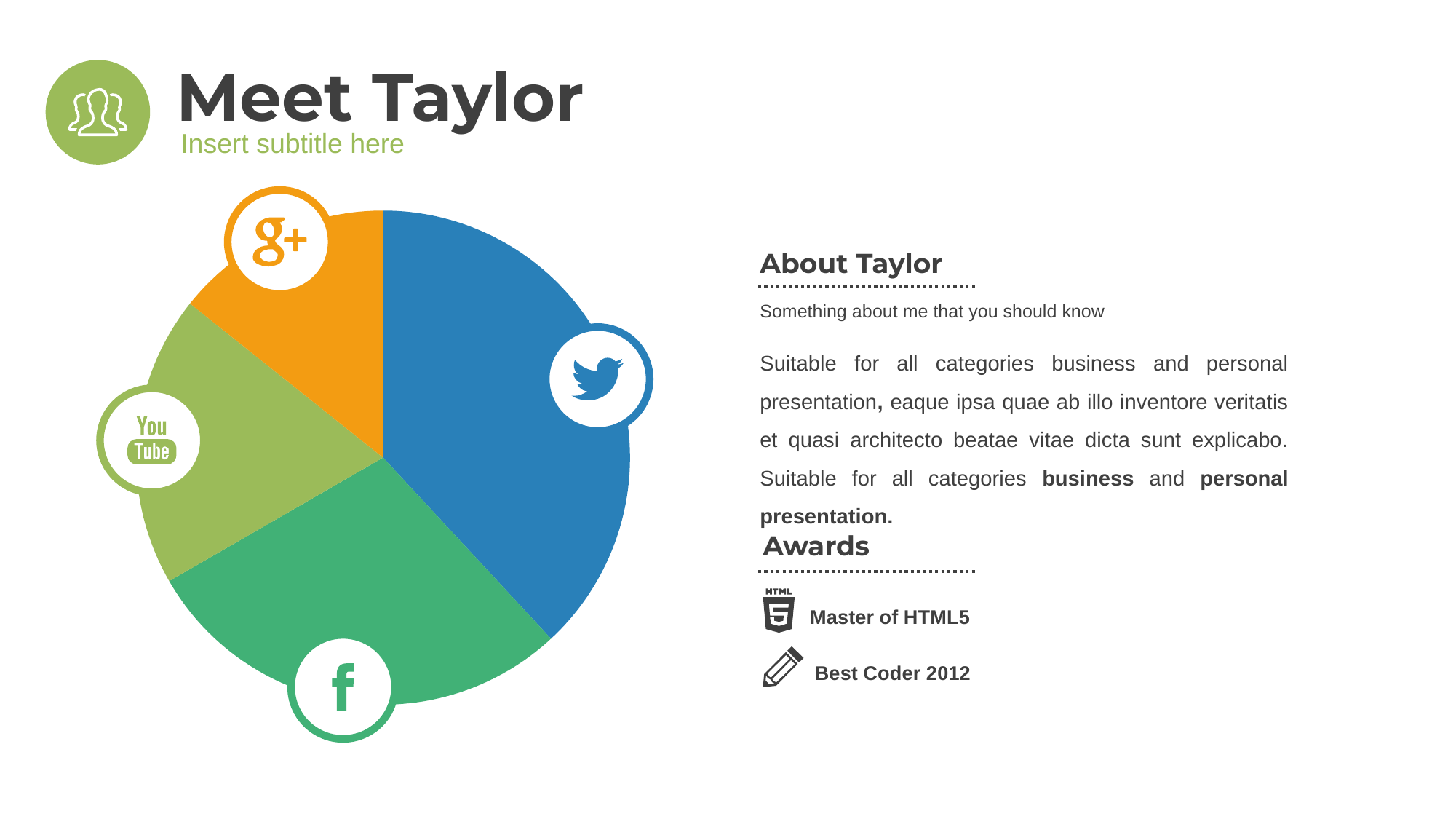

# Meet Taylor

Insert subtitle here

### Chart

| Category | Sales |
|---|---|
| 1st Qtr | 4.0 |
| 2nd Qtr | 3.0 |
| 3rd Qtr | 2.0 |
| 4th Qtr | 1.5 |
About Taylor
Something about me that you should know

Suitable for all categories business and personal presentation, eaque ipsa quae ab illo inventore veritatis et quasi architecto beatae vitae dicta sunt explicabo. Suitable for all categories business and personal presentation.

Awards
Master of HTML5

Best Coder 2012